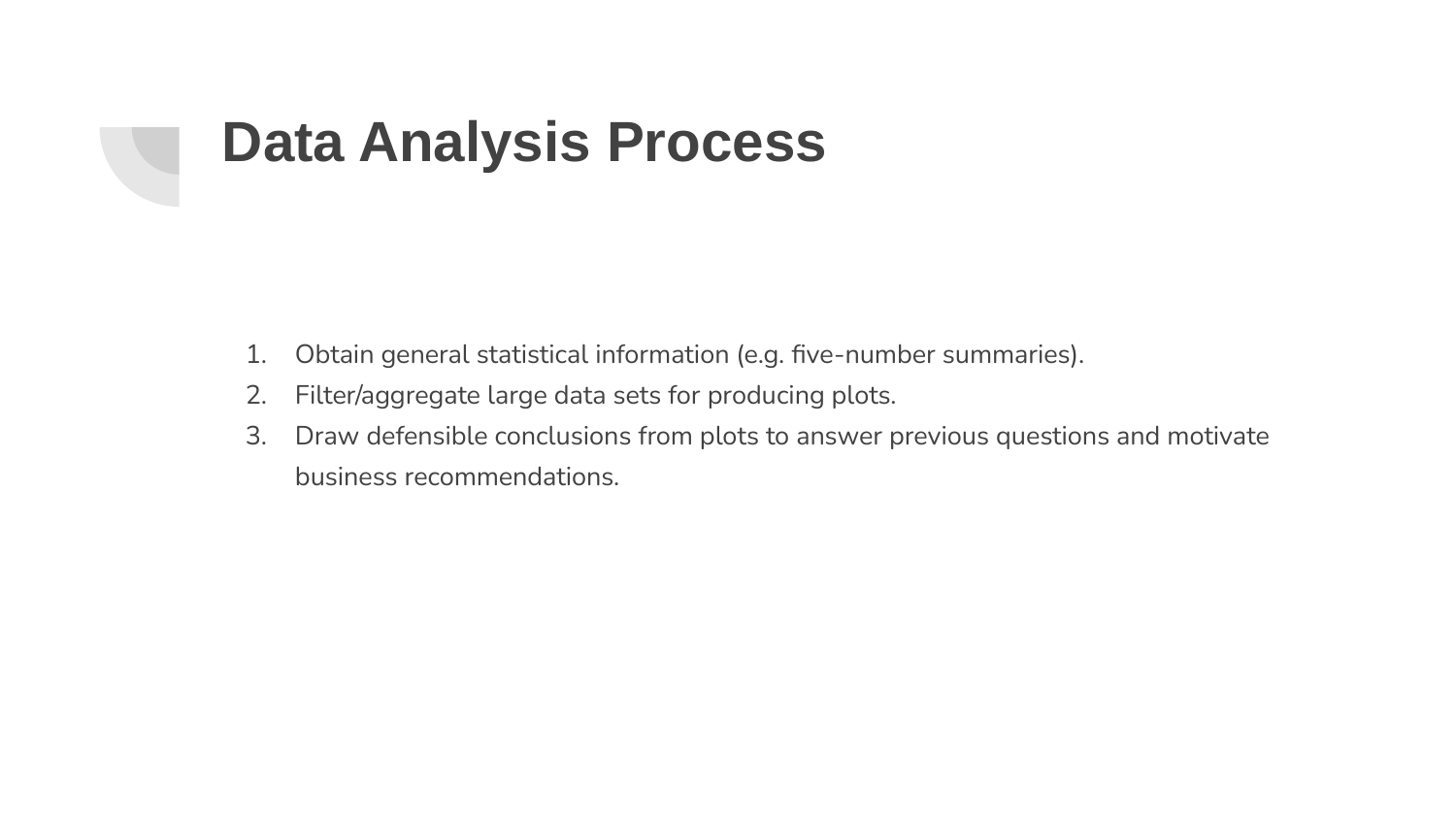

# Data Analysis Process
Obtain general statistical information (e.g. five-number summaries).
Filter/aggregate large data sets for producing plots.
Draw defensible conclusions from plots to answer previous questions and motivate business recommendations.